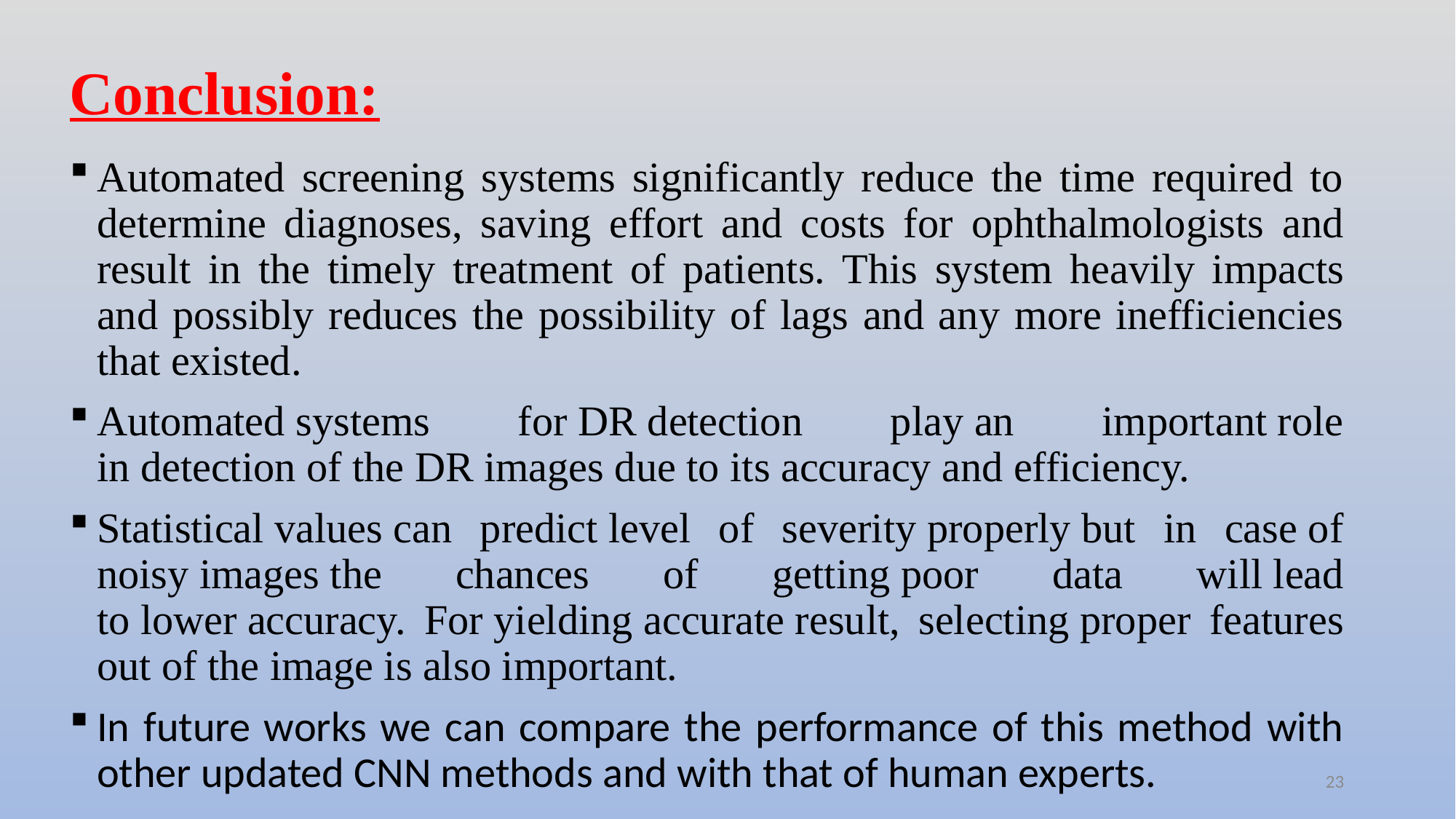

# Conclusion:
Automated screening systems significantly reduce the time required to determine diagnoses, saving effort and costs for ophthalmologists and result in the timely treatment of patients. This system heavily impacts and possibly reduces the possibility of lags and any more inefficiencies that existed.
Automated systems for DR detection play an important role in detection of the DR images due to its accuracy and efficiency.
Statistical values can predict level of severity properly but in case of noisy images the chances of getting poor data will lead to lower accuracy. For yielding accurate result, selecting proper features out of the image is also important.
In future works we can compare the performance of this method with other updated CNN methods and with that of human experts.

23